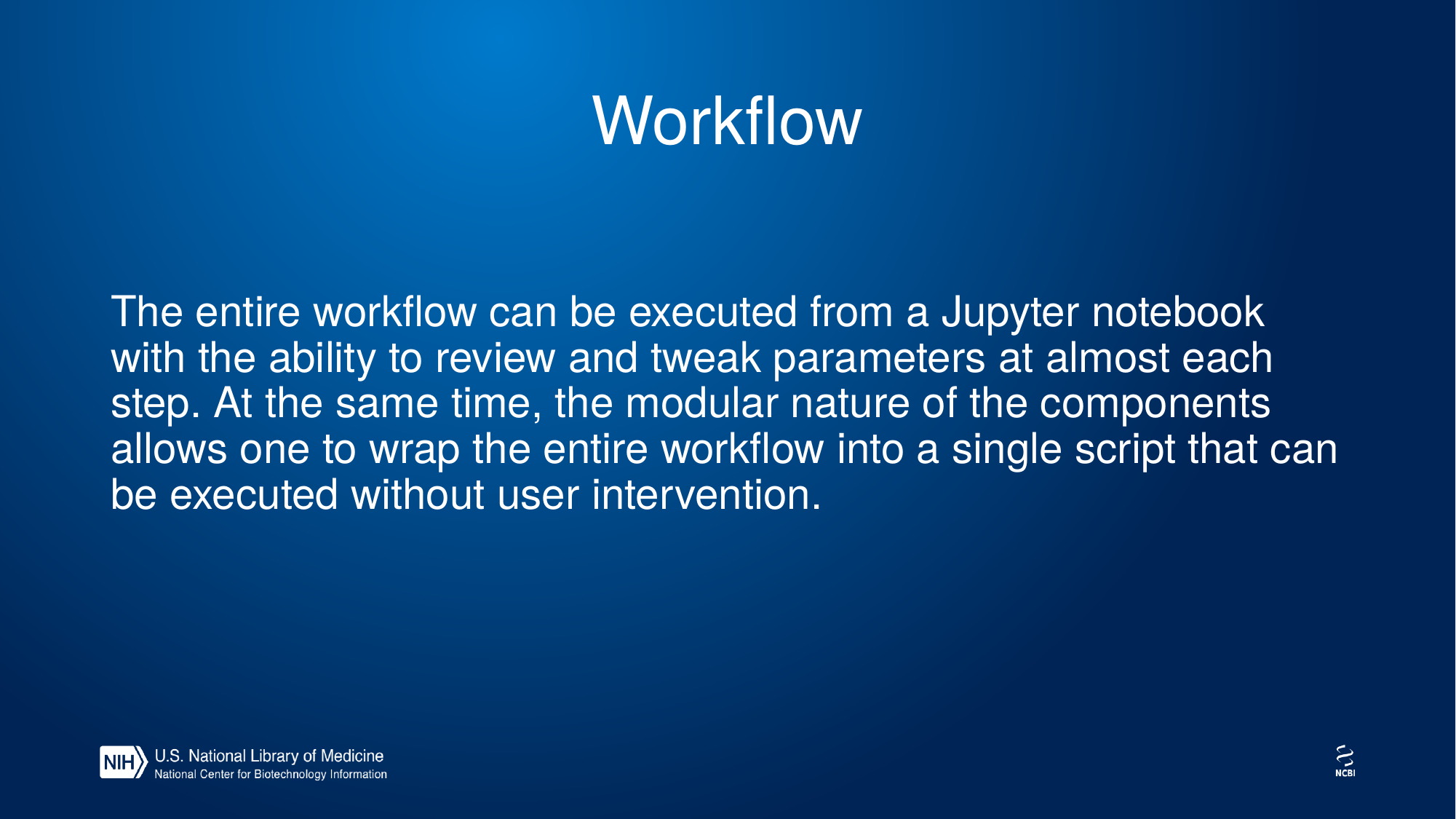

# Workflow

The entire workflow can be executed from a Jupyter notebook with the ability to review and tweak parameters at almost each step. At the same time, the modular nature of the components allows one to wrap the entire workflow into a single script that can be executed without user intervention.